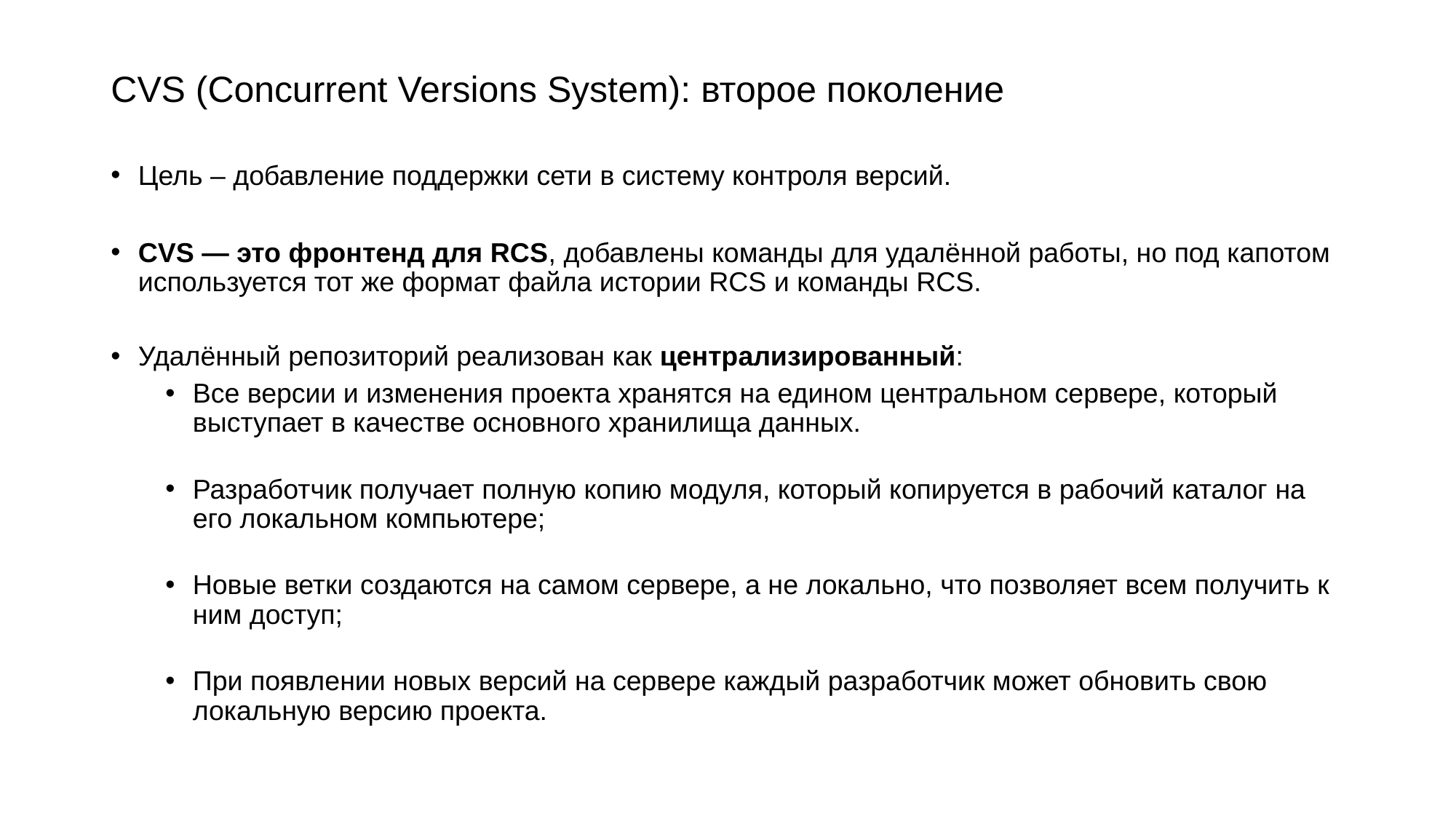

# CVS (Concurrent Versions System): второе поколение
Цель – добавление поддержки сети в систему контроля версий.
CVS — это фронтенд для RCS, добавлены команды для удалённой работы, но под капотом используется тот же формат файла истории RCS и команды RCS.
Удалённый репозиторий реализован как централизированный:
Все версии и изменения проекта хранятся на едином центральном сервере, который выступает в качестве основного хранилища данных.
Разработчик получает полную копию модуля, который копируется в рабочий каталог на его локальном компьютере;
Новые ветки создаются на самом сервере, а не локально, что позволяет всем получить к ним доступ;
При появлении новых версий на сервере каждый разработчик может обновить свою локальную версию проекта.